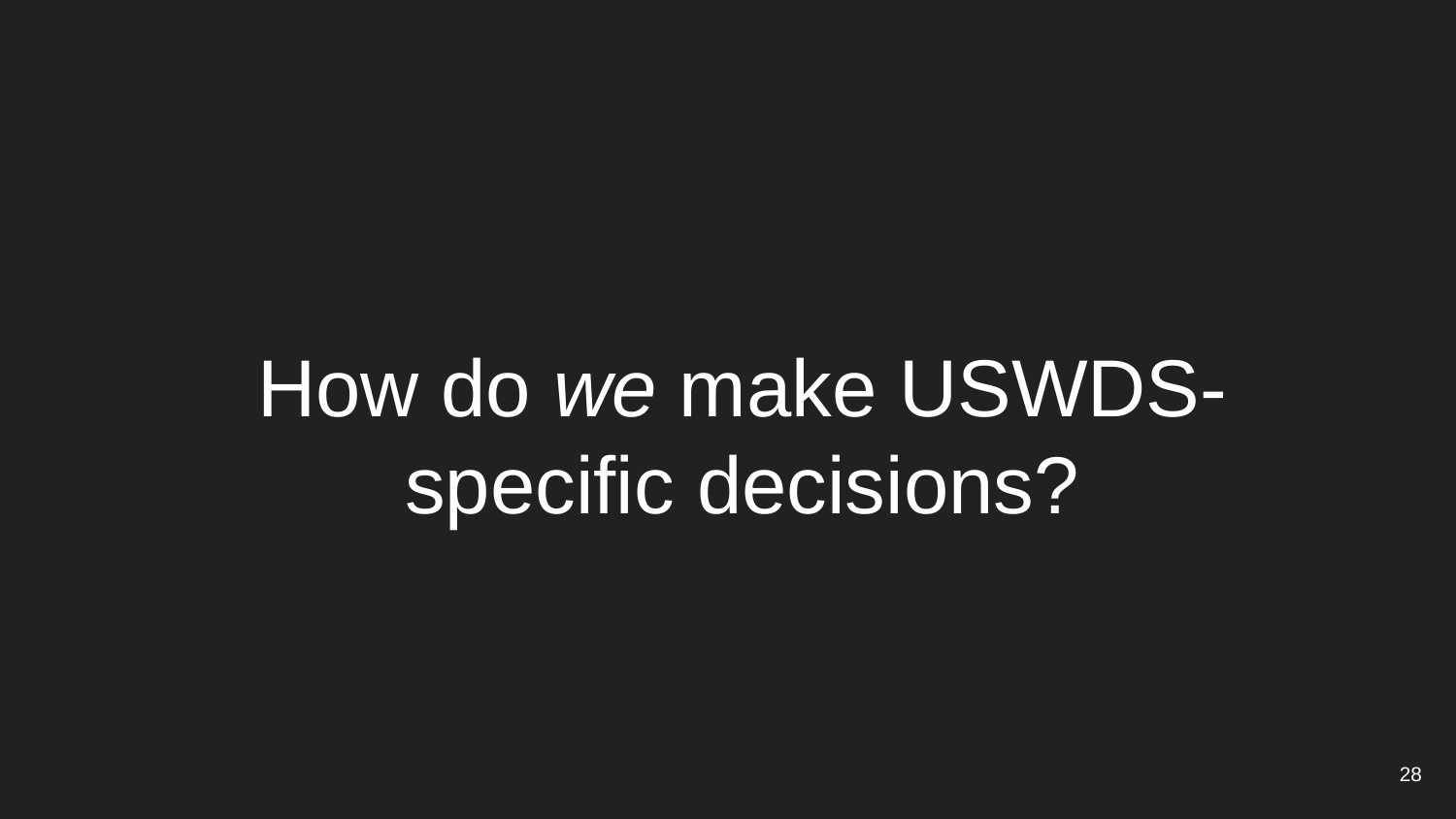

# How do we make USWDS-specific decisions
How do we make USWDS-specific decisions?
28